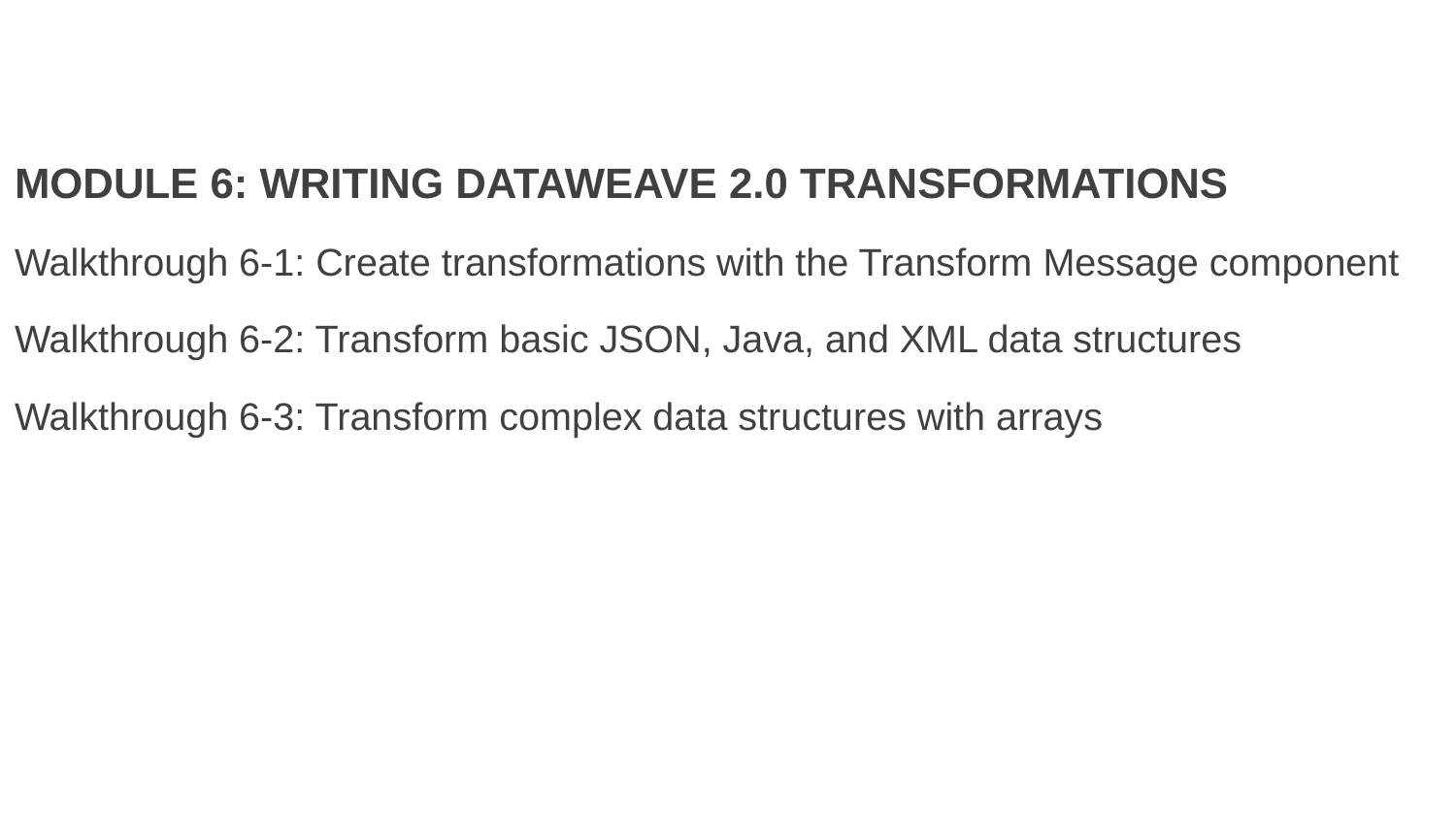

MODULE 6: WRITING DATAWEAVE 2.0 TRANSFORMATIONS
Walkthrough 6-1: Create transformations with the Transform Message component
Walkthrough 6-2: Transform basic JSON, Java, and XML data structures
Walkthrough 6-3: Transform complex data structures with arrays